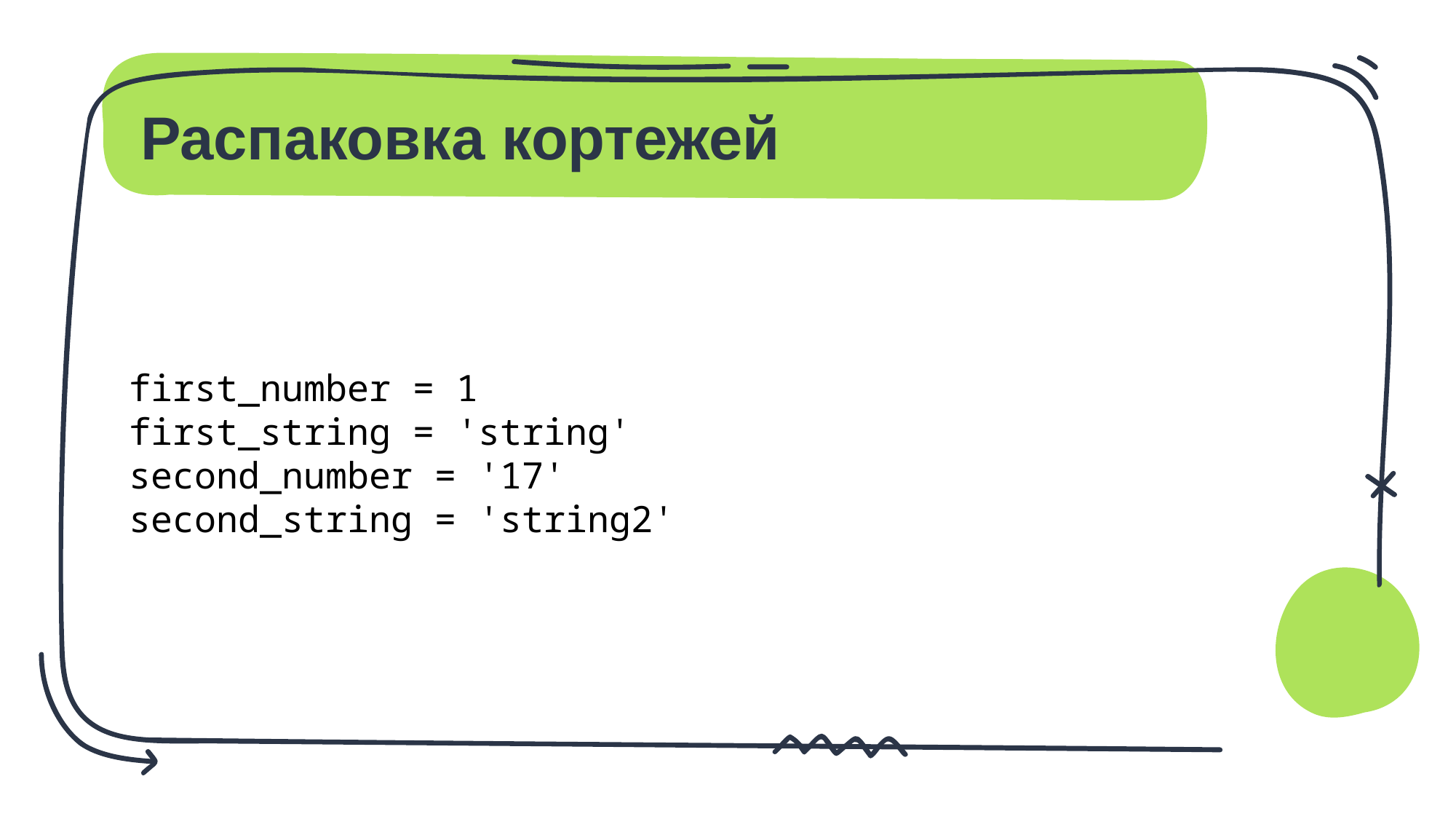

# Распаковка кортежей

first_number = 1
first_string = 'string'
second_number = '17'
second_string = 'string2'